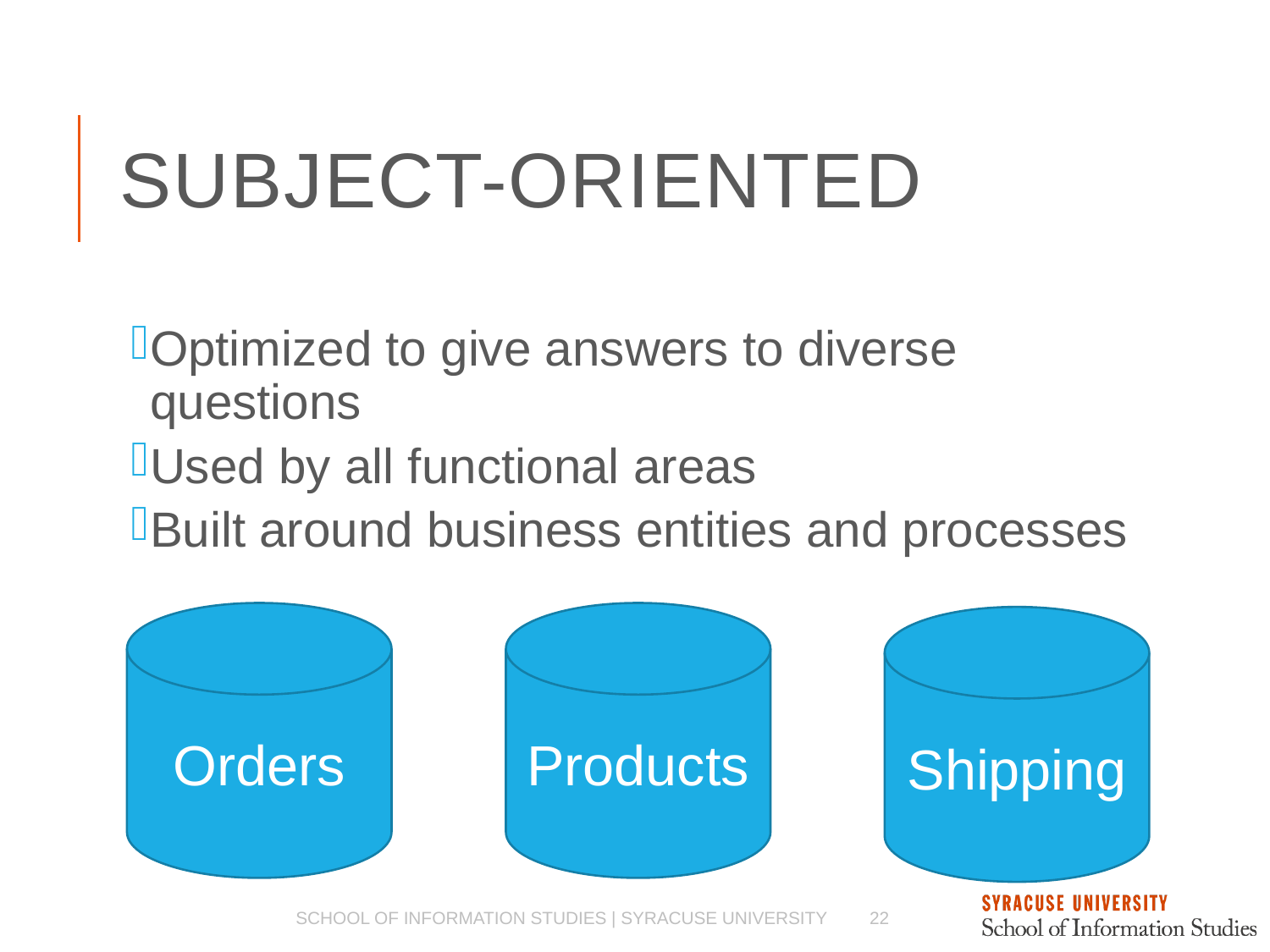

# Subject-Oriented
Optimized to give answers to diverse questions
Used by all functional areas
Built around business entities and processes
Orders
Products
Shipping
School of Information Studies | Syracuse University
22